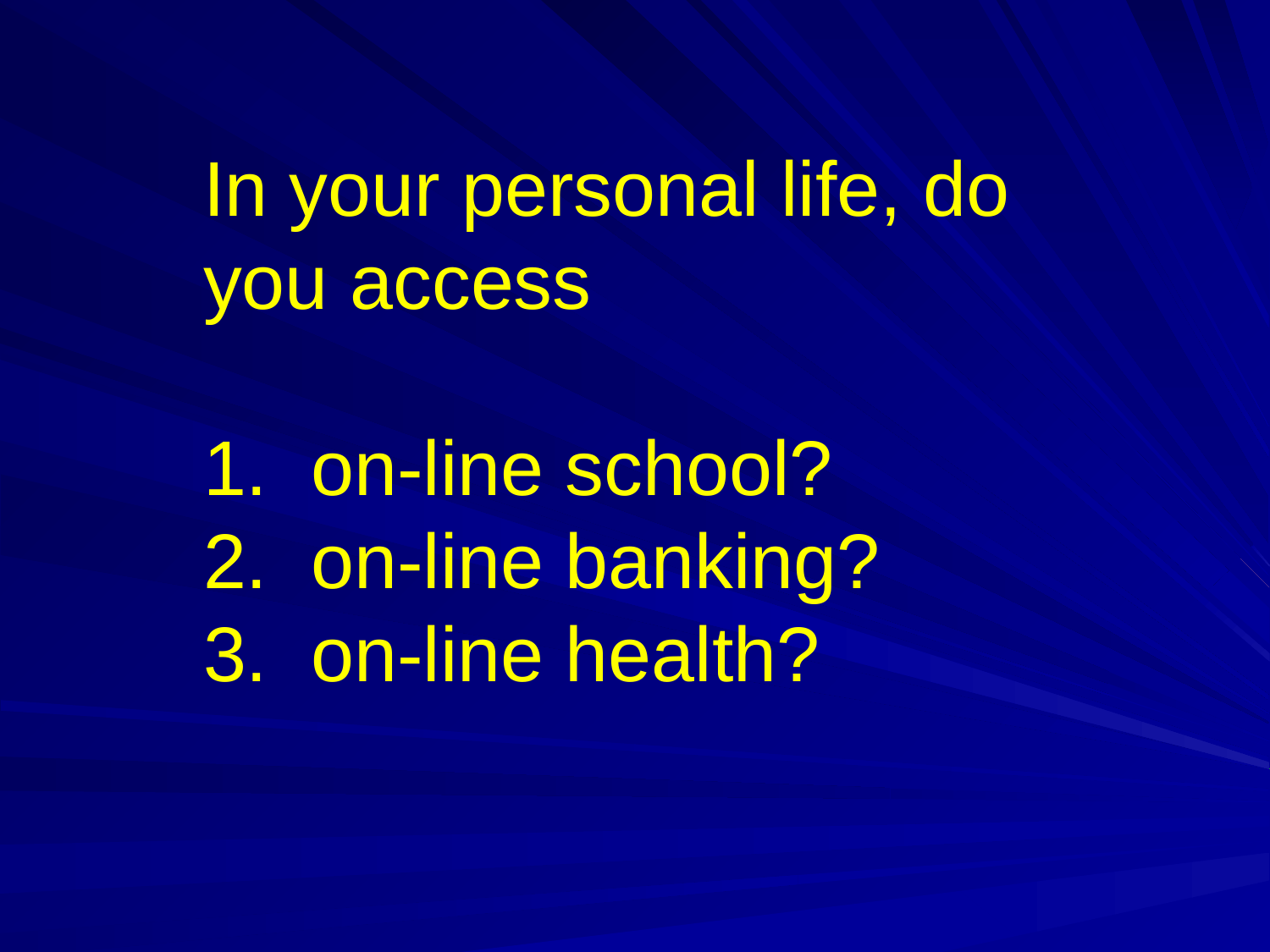

# In your personal life, do you access 1.  on-line school? 2.  on-line banking? 3.  on-line health?